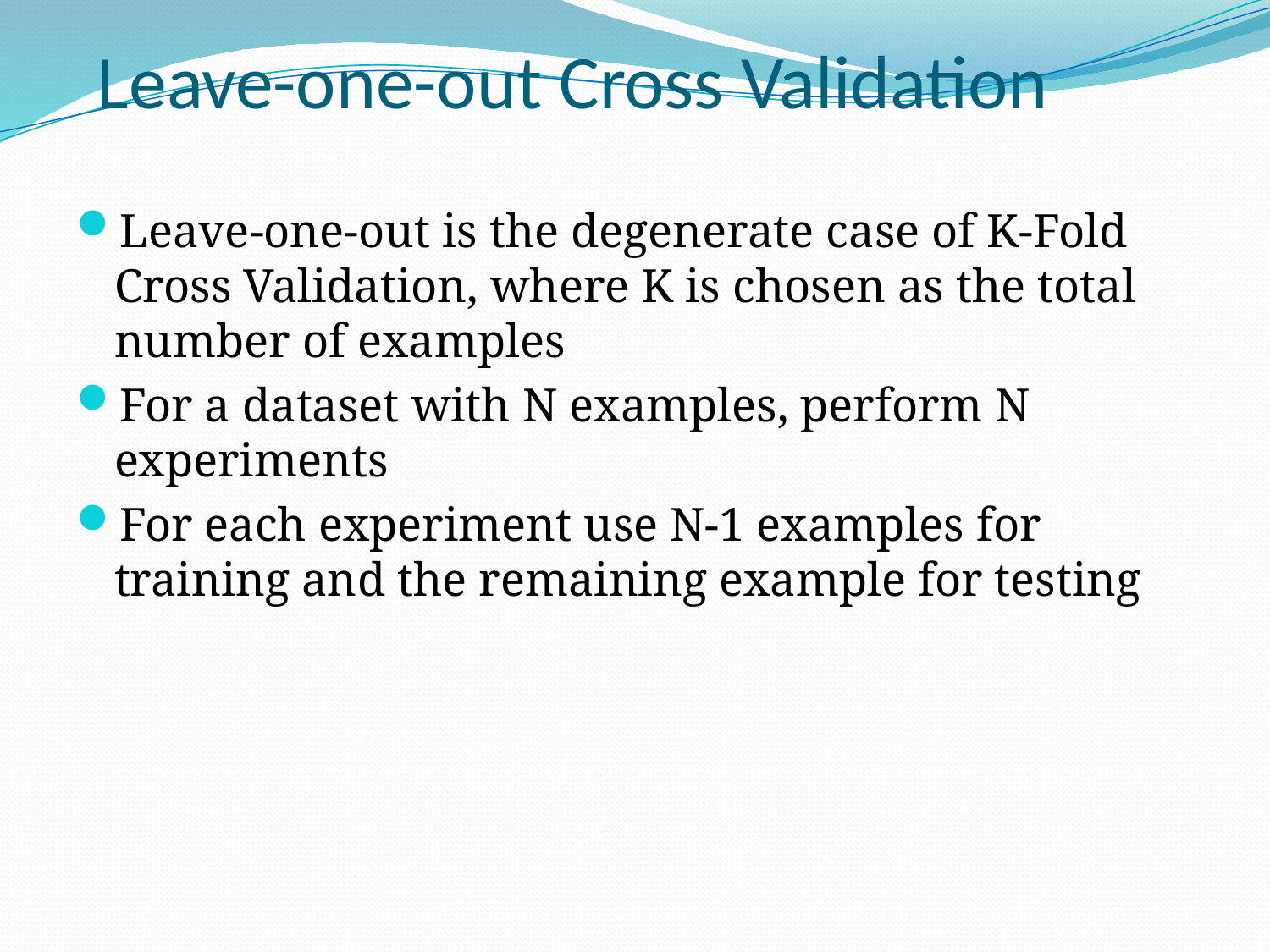

Leave-one-out Cross Validation
Leave-one-out is the degenerate case of K-Fold Cross Validation, where K is chosen as the total number of examples
For a dataset with N examples, perform N experiments
For each experiment use N-1 examples for training and the remaining example for testing